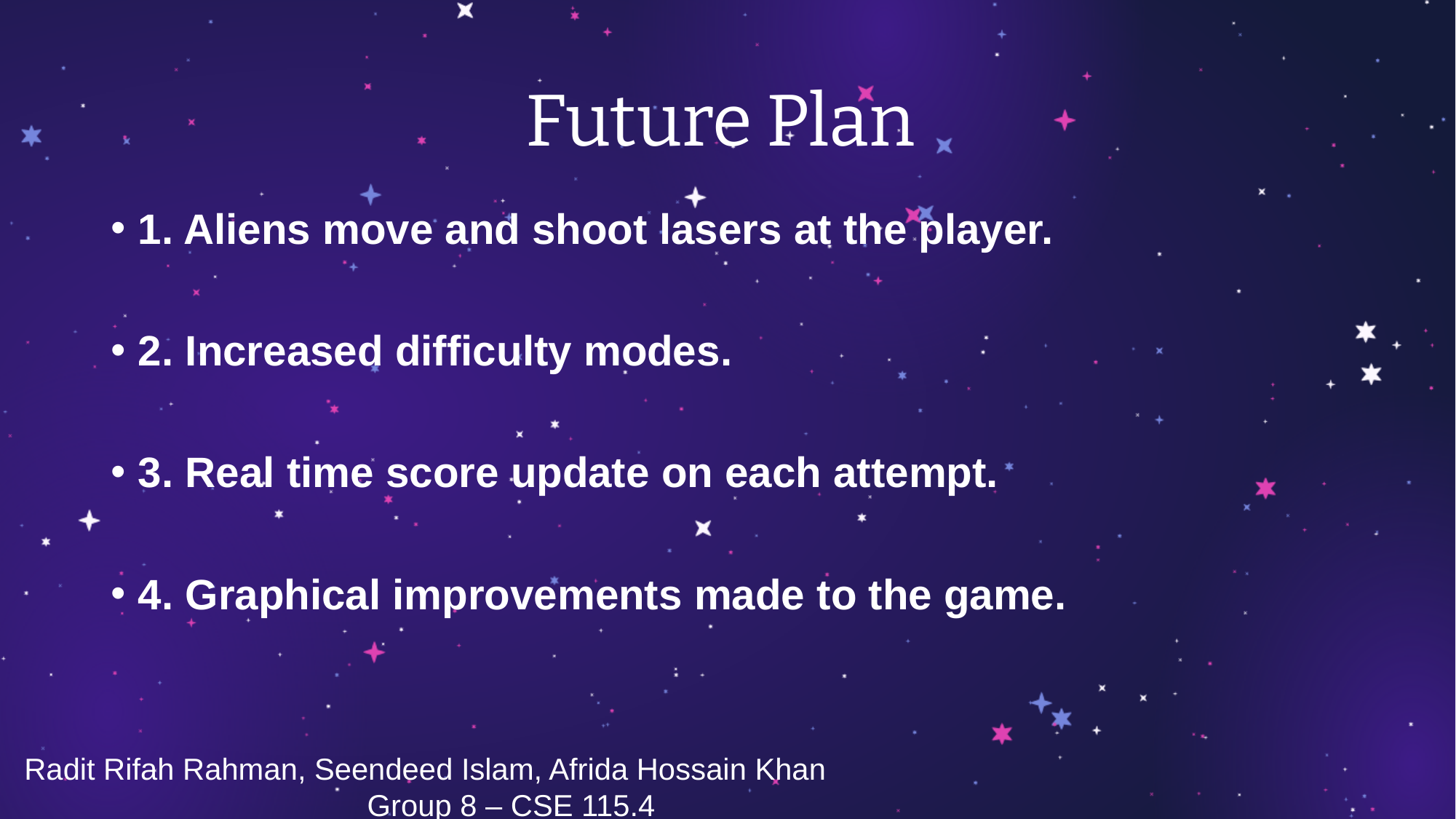

# Future Plan
1. Aliens move and shoot lasers at the player.

2. Increased difficulty modes.

3. Real time score update on each attempt.

4. Graphical improvements made to the game.

Radit Rifah Rahman, Seendeed Islam, Afrida Hossain Khan                                                                                                                  Group 8 – CSE 115.4